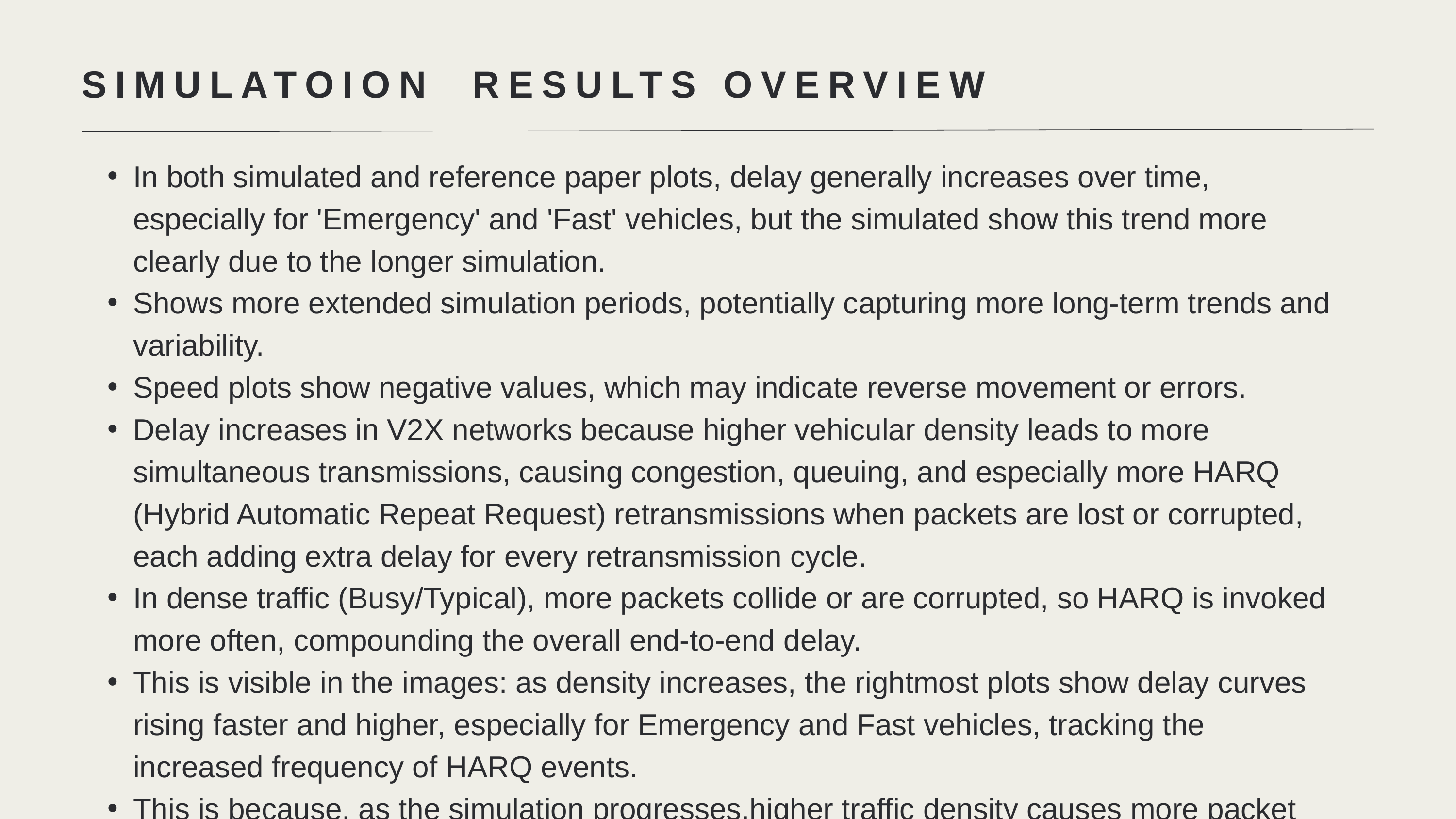

SIMULATOION  RESULTS OVERVIEW

In both simulated and reference paper plots, delay generally increases over time, especially for 'Emergency' and 'Fast' vehicles, but the simulated show this trend more clearly due to the longer simulation.
Shows more extended simulation periods, potentially capturing more long-term trends and variability.
Speed plots show negative values, which may indicate reverse movement or errors.
Delay increases in V2X networks because higher vehicular density leads to more simultaneous transmissions, causing congestion, queuing, and especially more HARQ (Hybrid Automatic Repeat Request) retransmissions when packets are lost or corrupted, each adding extra delay for every retransmission cycle.
In dense traffic (Busy/Typical), more packets collide or are corrupted, so HARQ is invoked more often, compounding the overall end-to-end delay.
This is visible in the images: as density increases, the rightmost plots show delay curves rising faster and higher, especially for Emergency and Fast vehicles, tracking the increased frequency of HARQ events.
This is because, as the simulation progresses,higher traffic density causes more packet errors and HARQ retransmissions, directly increasing communication delay in V2X networks.